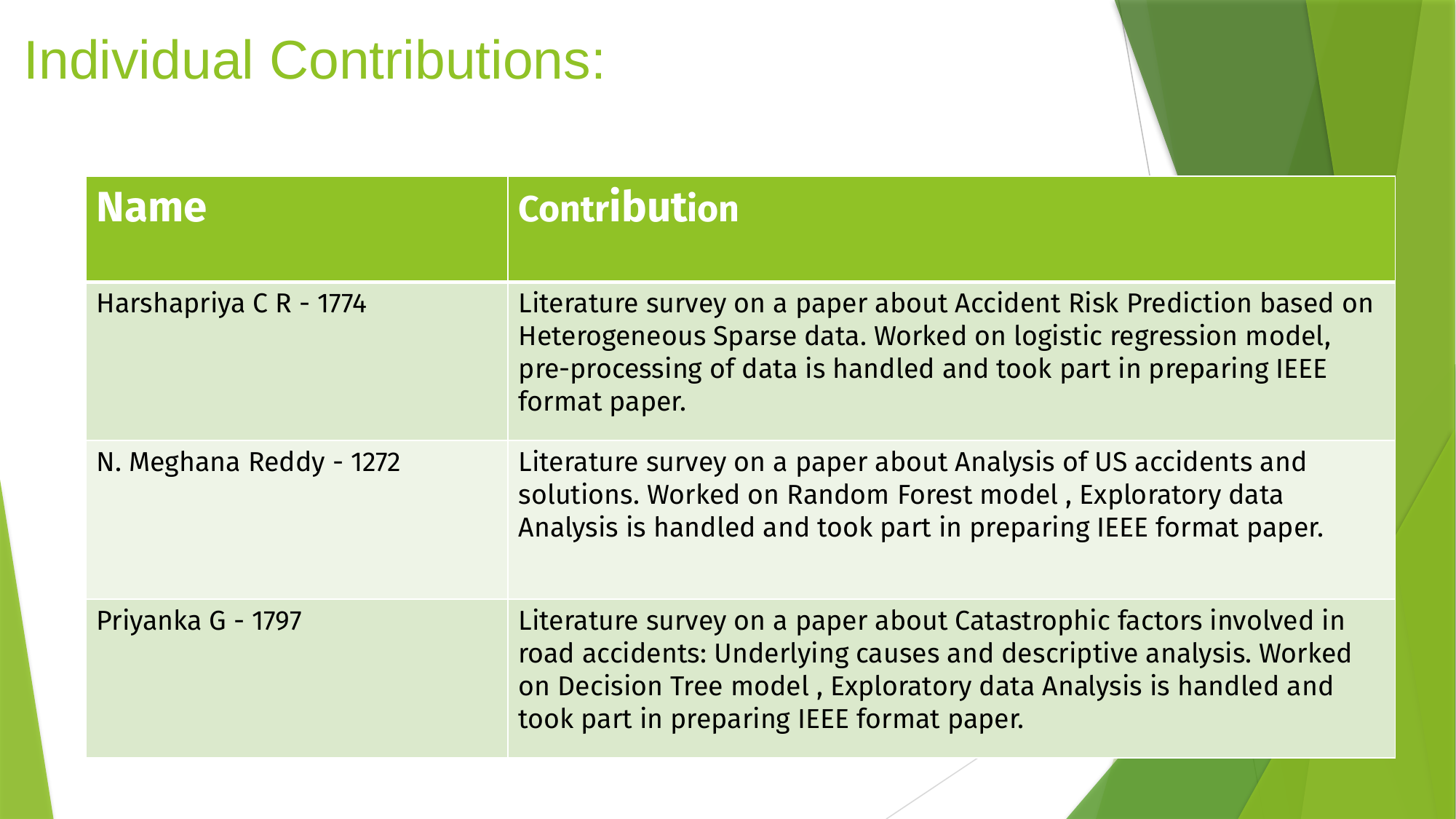

# Individual Contributions:
| Name | Contribution |
| --- | --- |
| Harshapriya C R - 1774 | Literature survey on a paper about Accident Risk Prediction based on Heterogeneous Sparse data. Worked on logistic regression model, pre-processing of data is handled and took part in preparing IEEE format paper. |
| N. Meghana Reddy - 1272 | Literature survey on a paper about Analysis of US accidents and solutions. Worked on Random Forest model , Exploratory data Analysis is handled and took part in preparing IEEE format paper. |
| Priyanka G - 1797 | Literature survey on a paper about Catastrophic factors involved in road accidents: Underlying causes and descriptive analysis. Worked on Decision Tree model , Exploratory data Analysis is handled and took part in preparing IEEE format paper. |